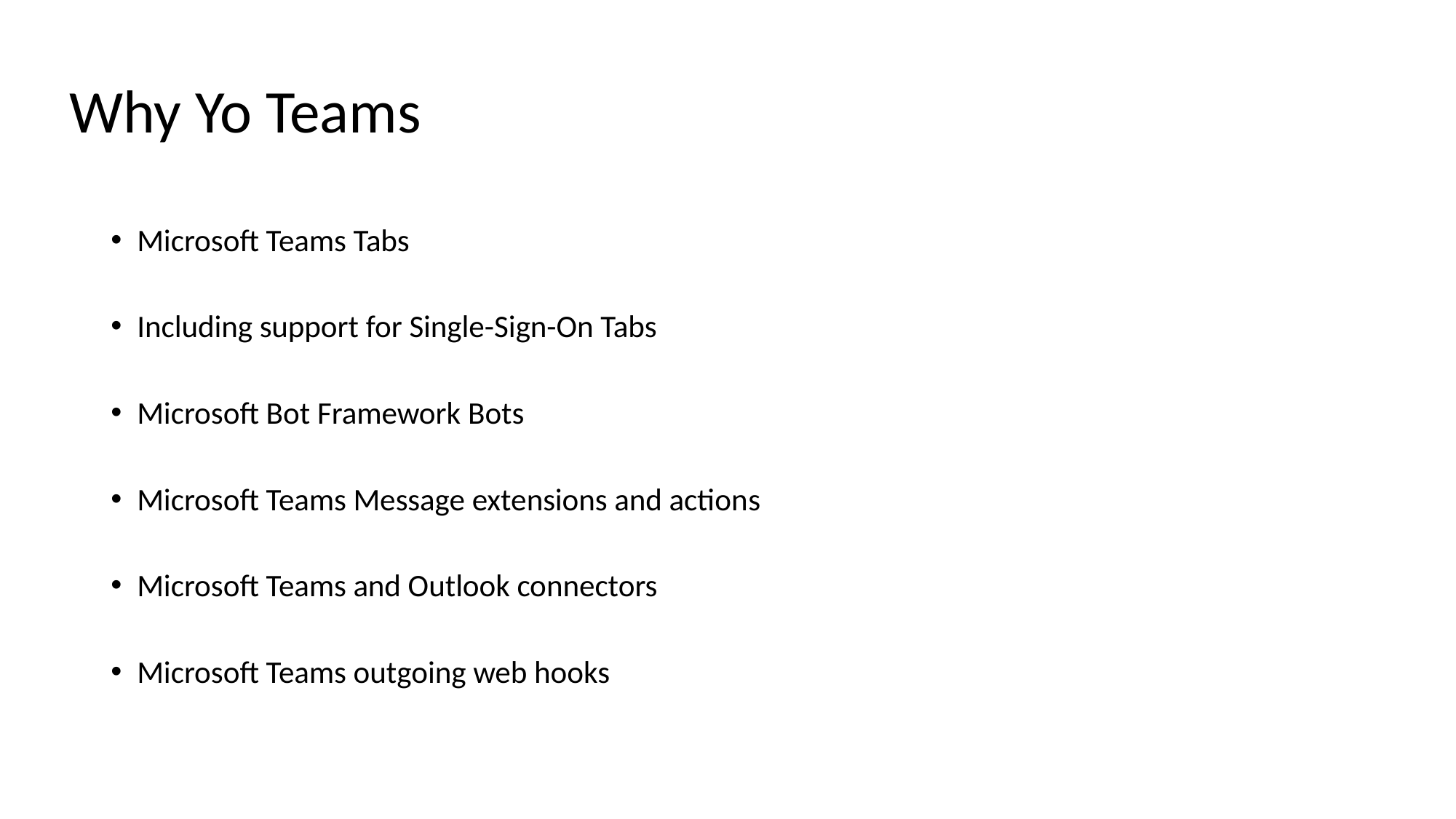

# Why Yo Teams
Microsoft Teams Tabs
Including support for Single-Sign-On Tabs
Microsoft Bot Framework Bots
Microsoft Teams Message extensions and actions
Microsoft Teams and Outlook connectors
Microsoft Teams outgoing web hooks